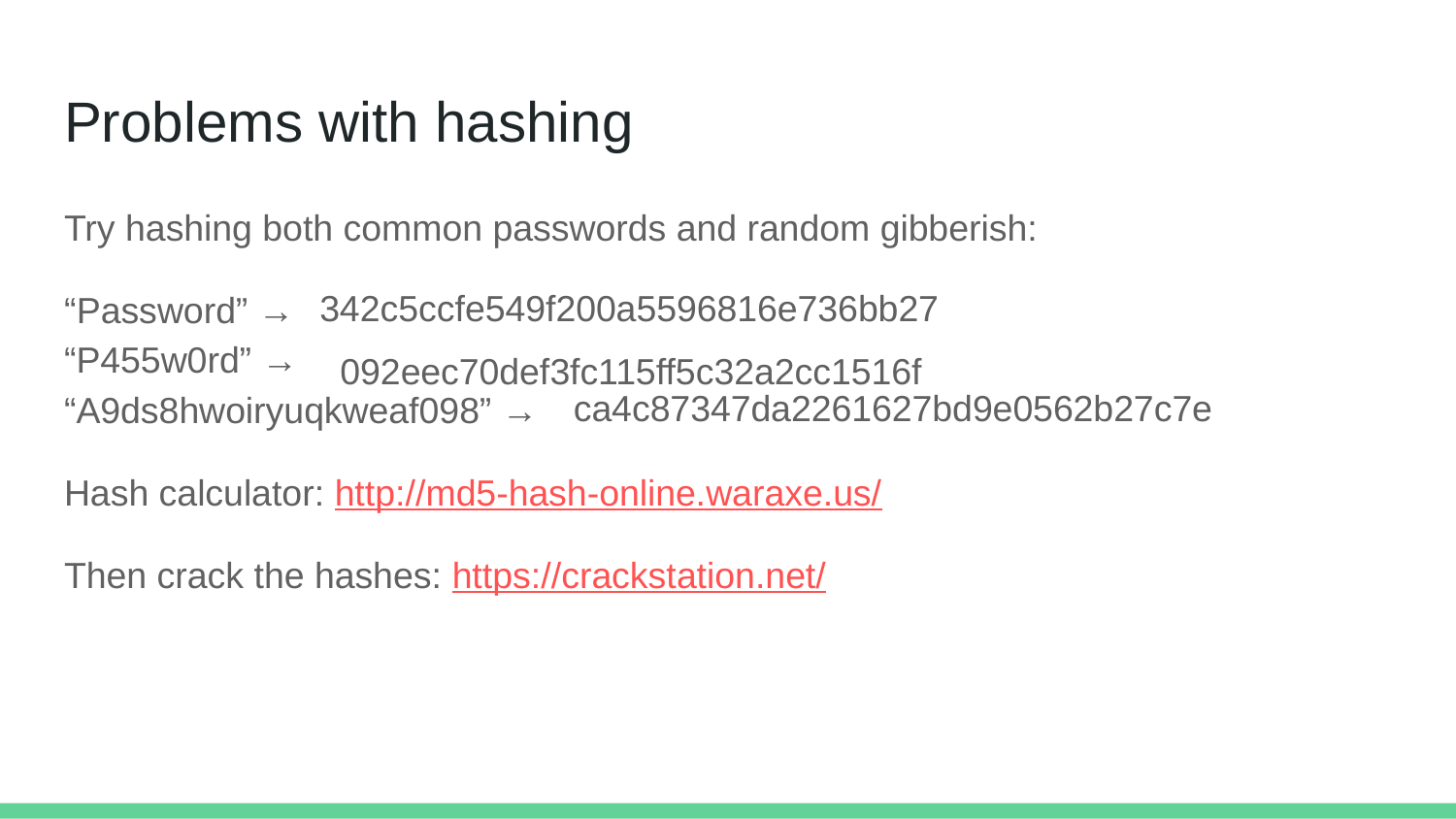

# Problems with hashing
Try hashing both common passwords and random gibberish:
“Password” →
“P455w0rd” →
“A9ds8hwoiryuqkweaf098” →
Hash calculator: http://md5-hash-online.waraxe.us/
Then crack the hashes: https://crackstation.net/

342c5ccfe549f200a5596816e736bb27
092eec70def3fc115ff5c32a2cc1516f
ca4c87347da2261627bd9e0562b27c7e